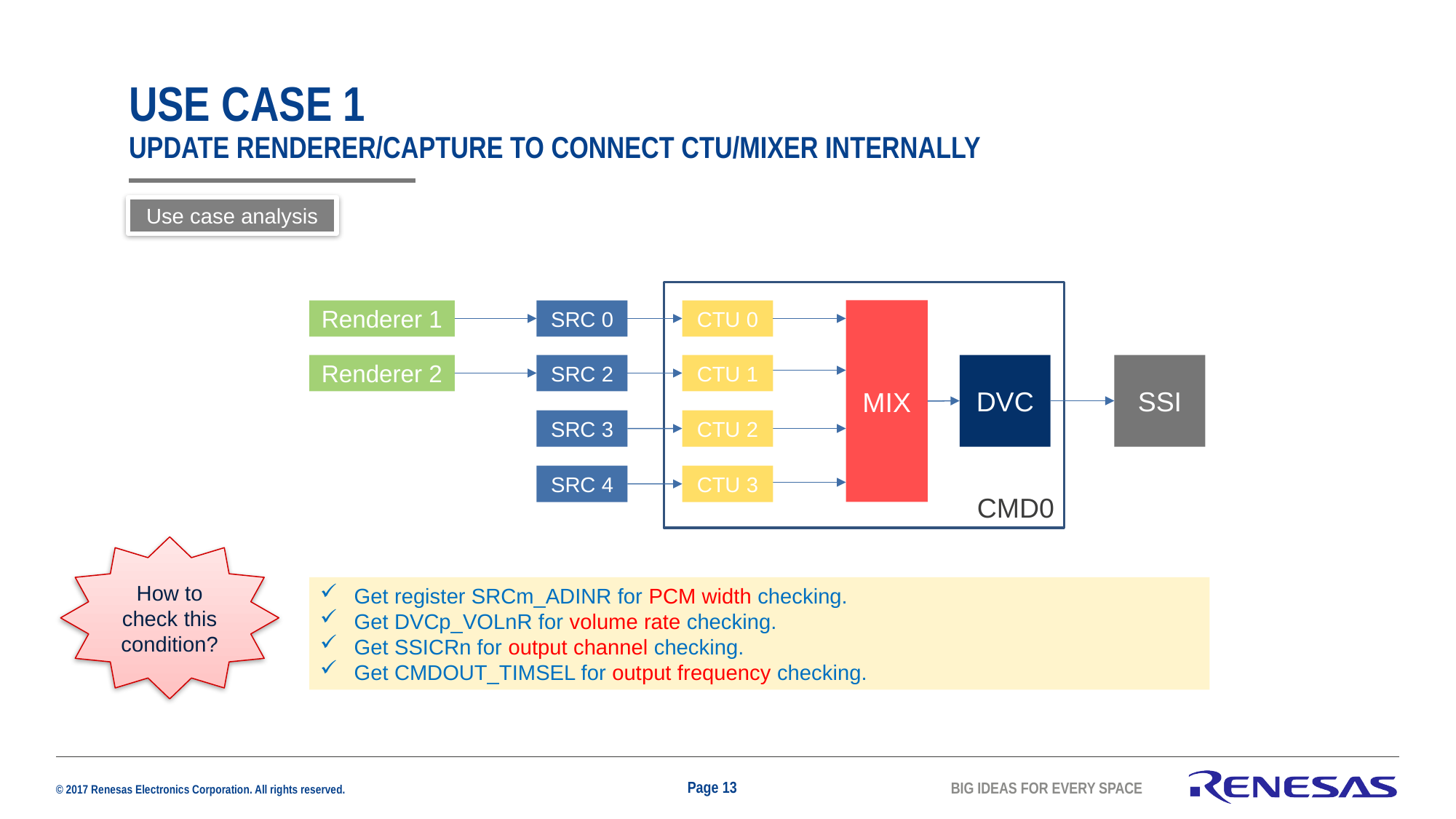

# USE CASE 1 Update RENDERER/Capture TO CONNECT CTU/MIXER internally
Use case analysis

Renderer 1
SRC 0
CTU 0
MIX
Renderer 2
SRC 2
CTU 1
DVC
SSI
SRC 3
CTU 2
SRC 4
CTU 3
CMD0
How to check this condition?
Get register SRCm_ADINR for PCM width checking.
Get DVCp_VOLnR for volume rate checking.
Get SSICRn for output channel checking.
Get CMDOUT_TIMSEL for output frequency checking.
Page 13